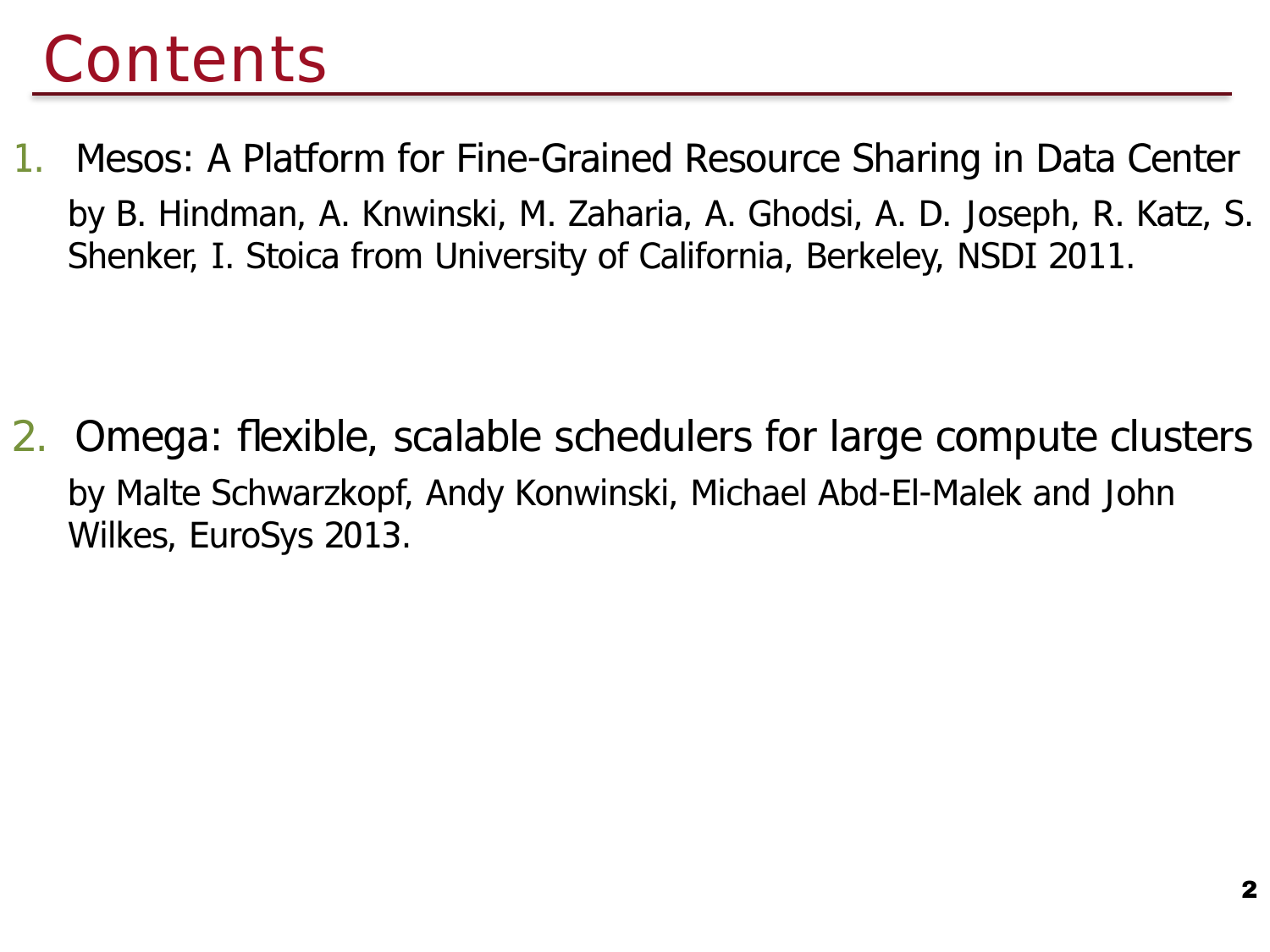

# Contents
Mesos: A Platform for Fine-Grained Resource Sharing in Data Center
by B. Hindman, A. Knwinski, M. Zaharia, A. Ghodsi, A. D. Joseph, R. Katz, S. Shenker, I. Stoica from University of California, Berkeley, NSDI 2011.

Omega: flexible, scalable schedulers for large compute clusters
by Malte Schwarzkopf, Andy Konwinski, Michael Abd-El-Malek and John Wilkes, EuroSys 2013.

2